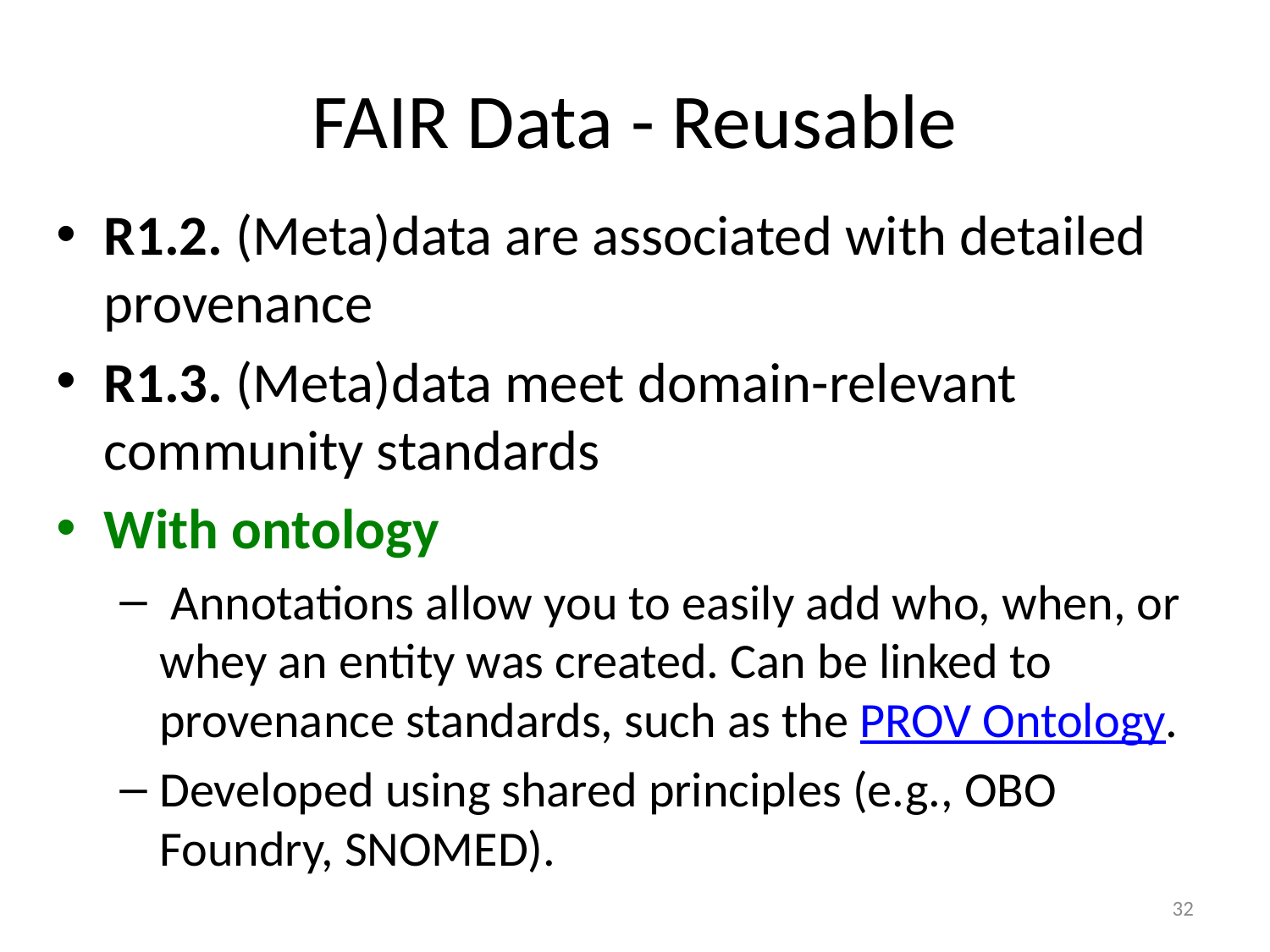

# FAIR Data - Reusable
R1.2. (Meta)data are associated with detailed provenance
R1.3. (Meta)data meet domain-relevant community standards
With ontology
 Annotations allow you to easily add who, when, or whey an entity was created. Can be linked to provenance standards, such as the PROV Ontology.
Developed using shared principles (e.g., OBO Foundry, SNOMED).
32